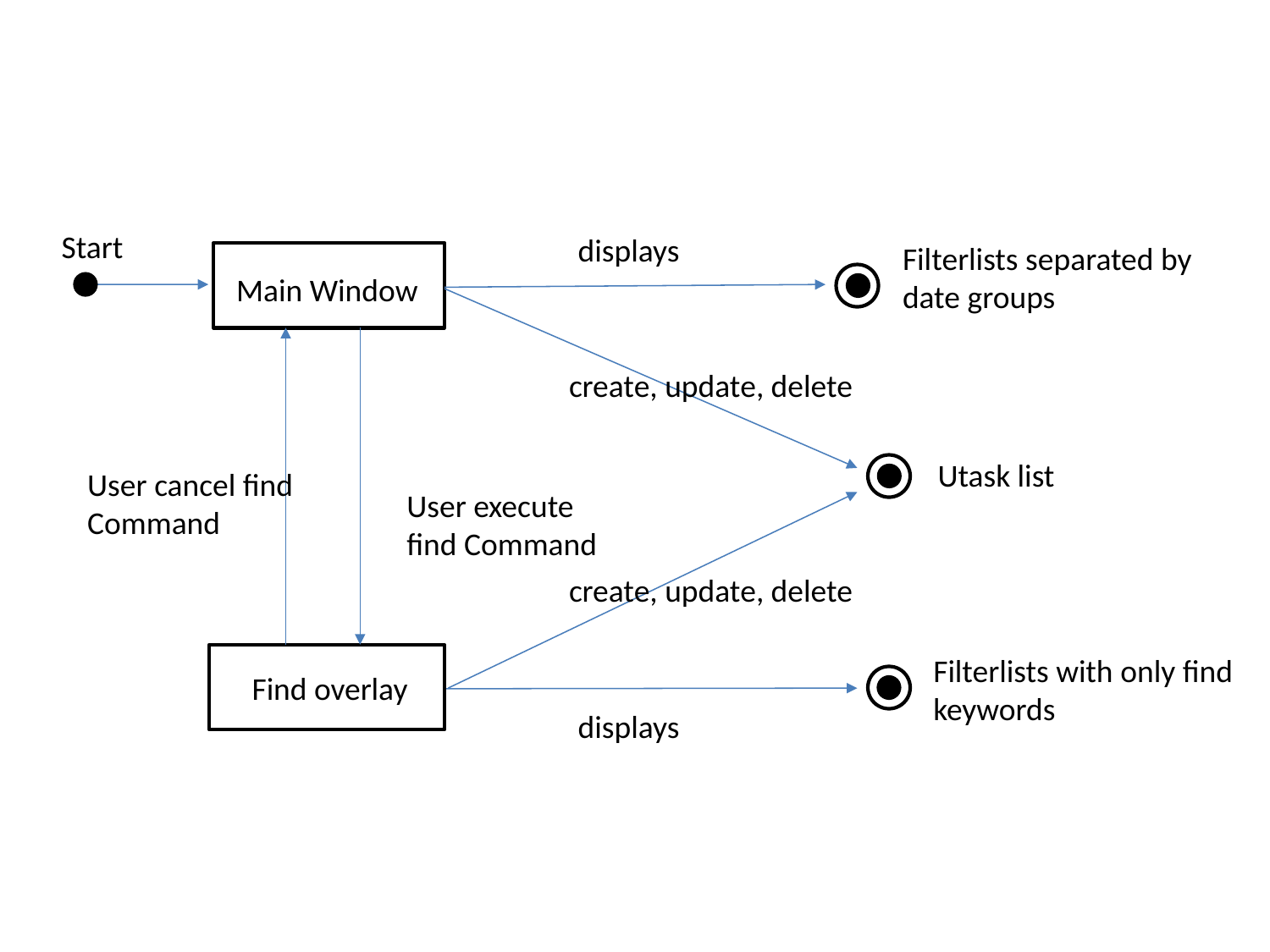

Start
displays
Filterlists separated by date groups

Main Window

create, update, delete
Utask list

User cancel find Command

User execute find Command
create, update, delete

Filterlists with only find keywords
Find overlay

displays